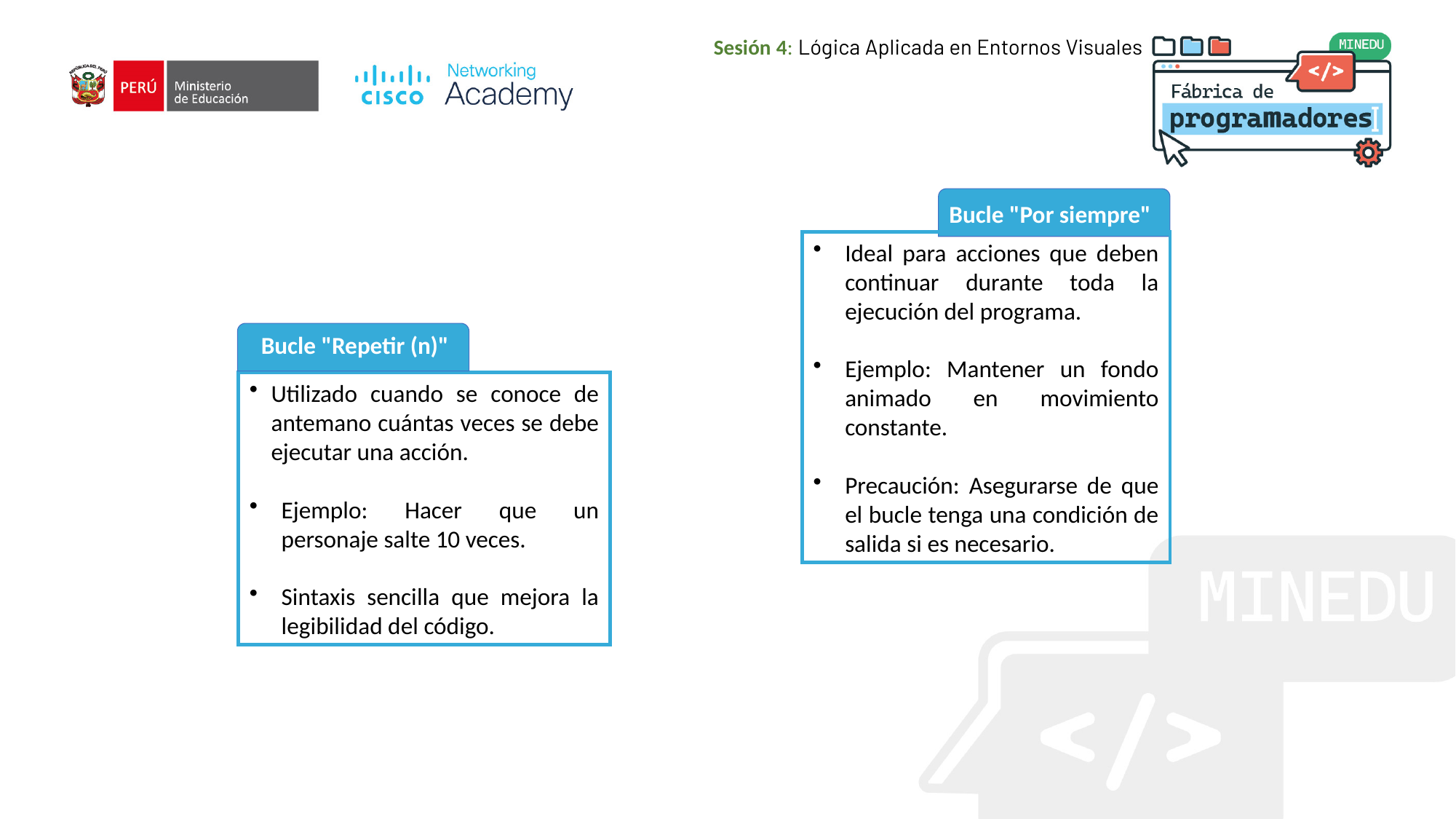

Bucle "Por siempre"
Ideal para acciones que deben continuar durante toda la ejecución del programa.

Ejemplo: Mantener un fondo animado en movimiento constante.

Precaución: Asegurarse de que el bucle tenga una condición de salida si es necesario.

Bucle "Repetir (n)"
Utilizado cuando se conoce de antemano cuántas veces se debe ejecutar una acción.

Ejemplo: Hacer que un personaje salte 10 veces.

Sintaxis sencilla que mejora la legibilidad del código.